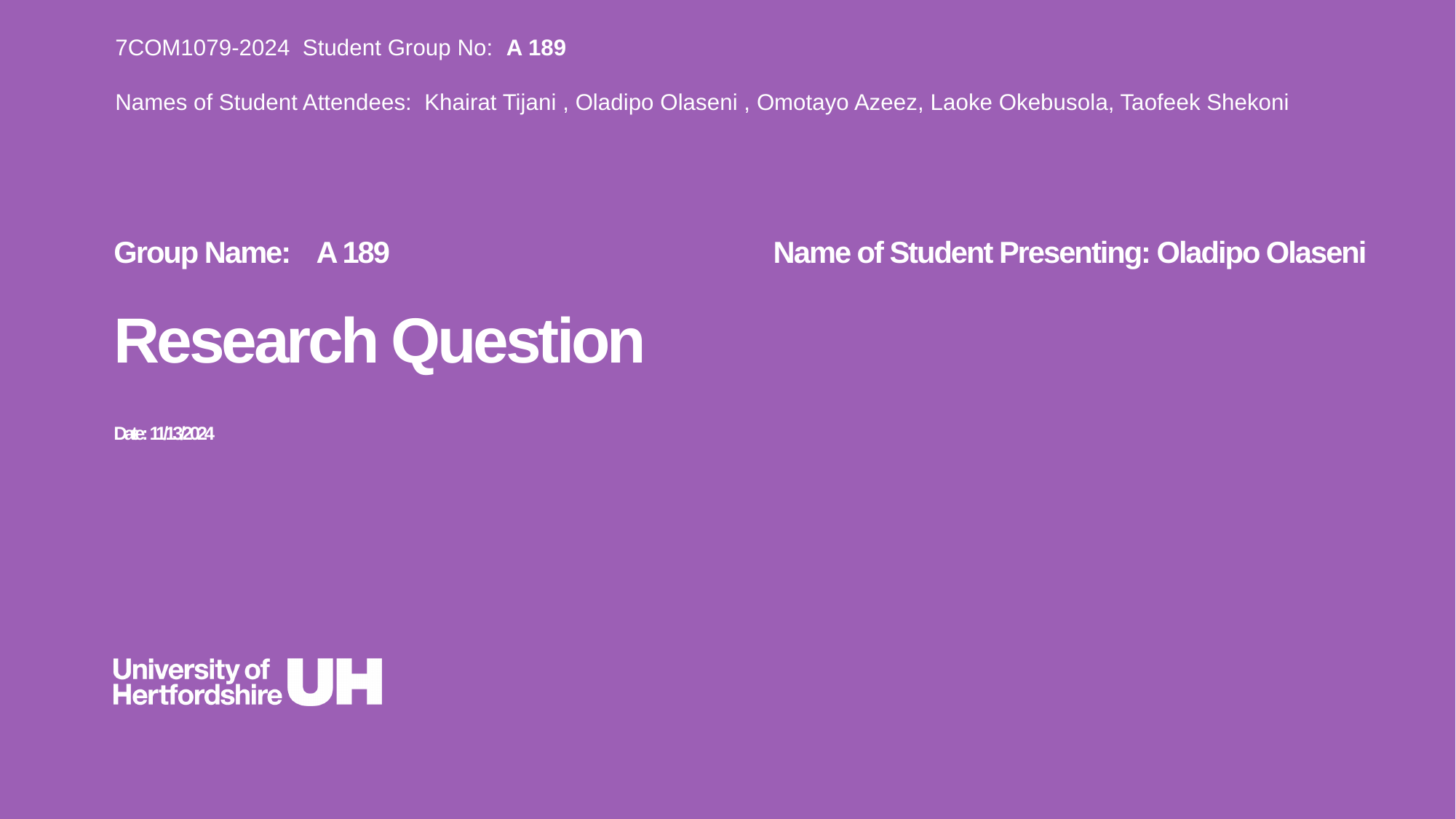

7COM1079-2024  Student Group No:  A 189

Names of Student Attendees:  Khairat Tijani , Oladipo Olaseni , Omotayo Azeez, Laoke Okebusola, Taofeek Shekoni
Group Name:    A 189                                                        Name of Student Presenting: Oladipo Olaseni
# Research Question Date:  11/13/2024